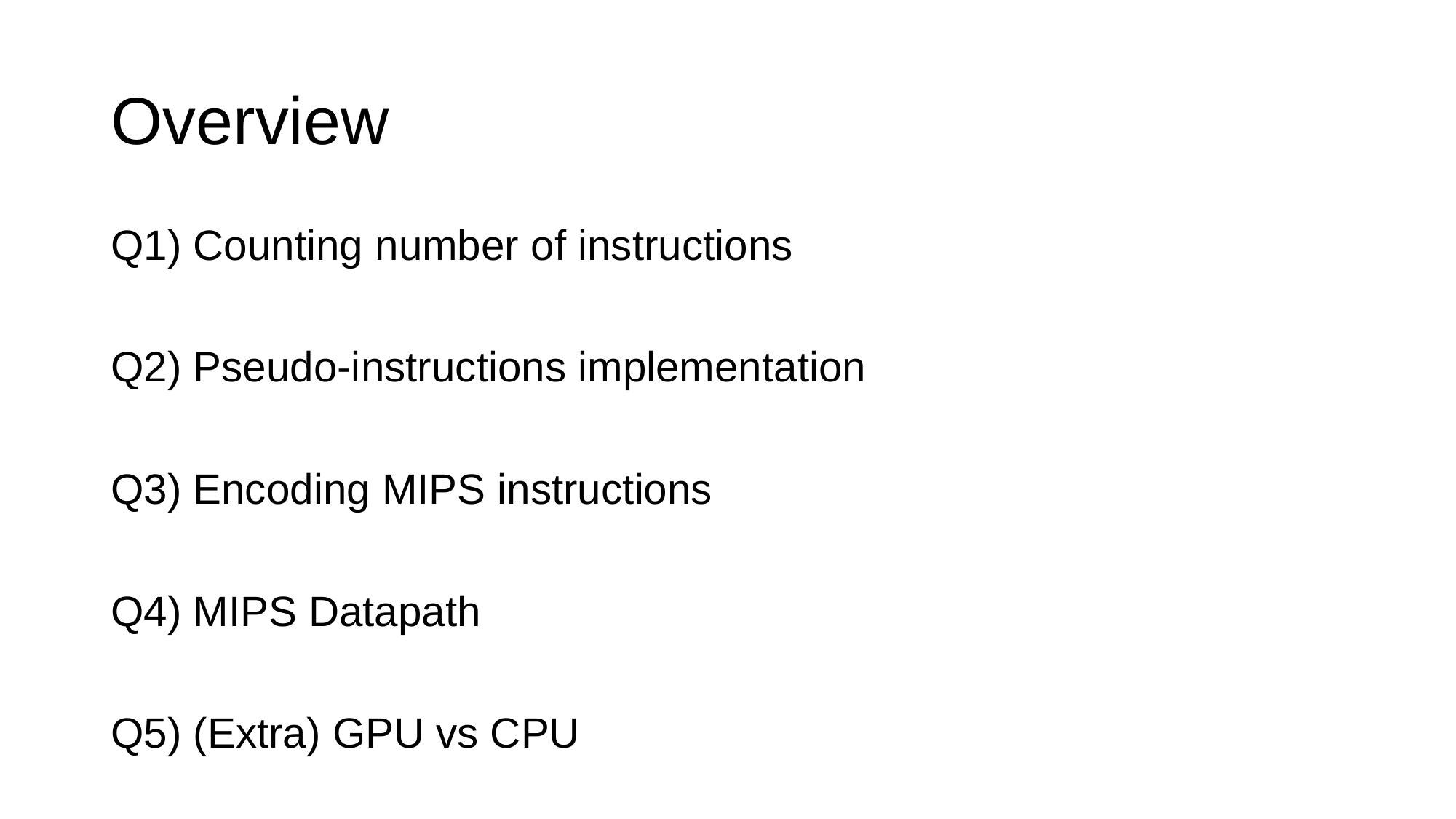

# Overview
Q1) Counting number of instructions

Q2) Pseudo-instructions implementation

Q3) Encoding MIPS instructions

Q4) MIPS Datapath

Q5) (Extra) GPU vs CPU